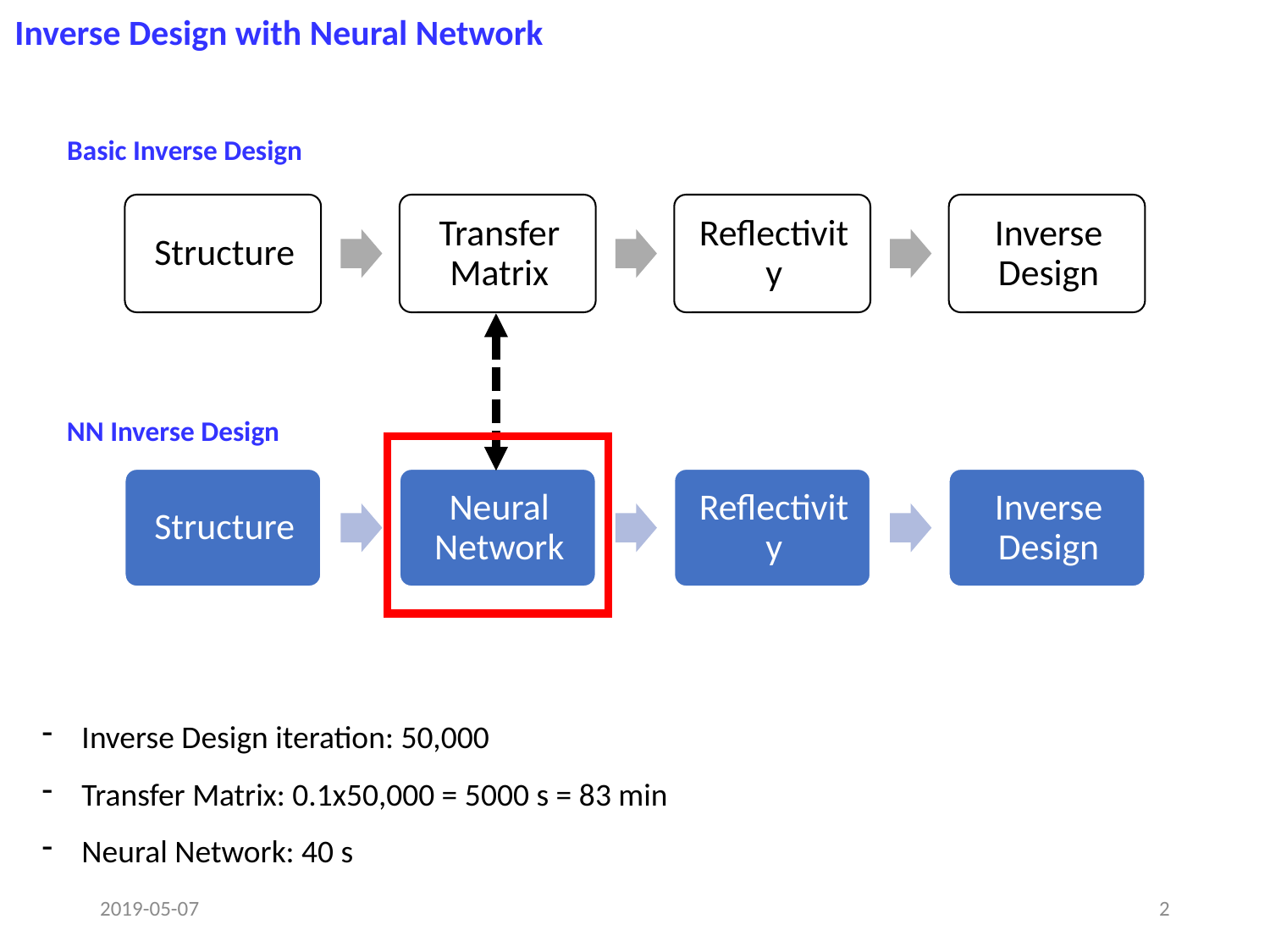

Inverse Design with Neural Network
Basic Inverse Design
Structure

Transfer Matrix

Reflectivity

Inverse Design
Structure

Neural Network

Reflectivity

Inverse Design
NN Inverse Design

Inverse Design iteration: 50,000
Transfer Matrix: 0.1x50,000 = 5000 s = 83 min
Neural Network: 40 s
2019-05-07
2